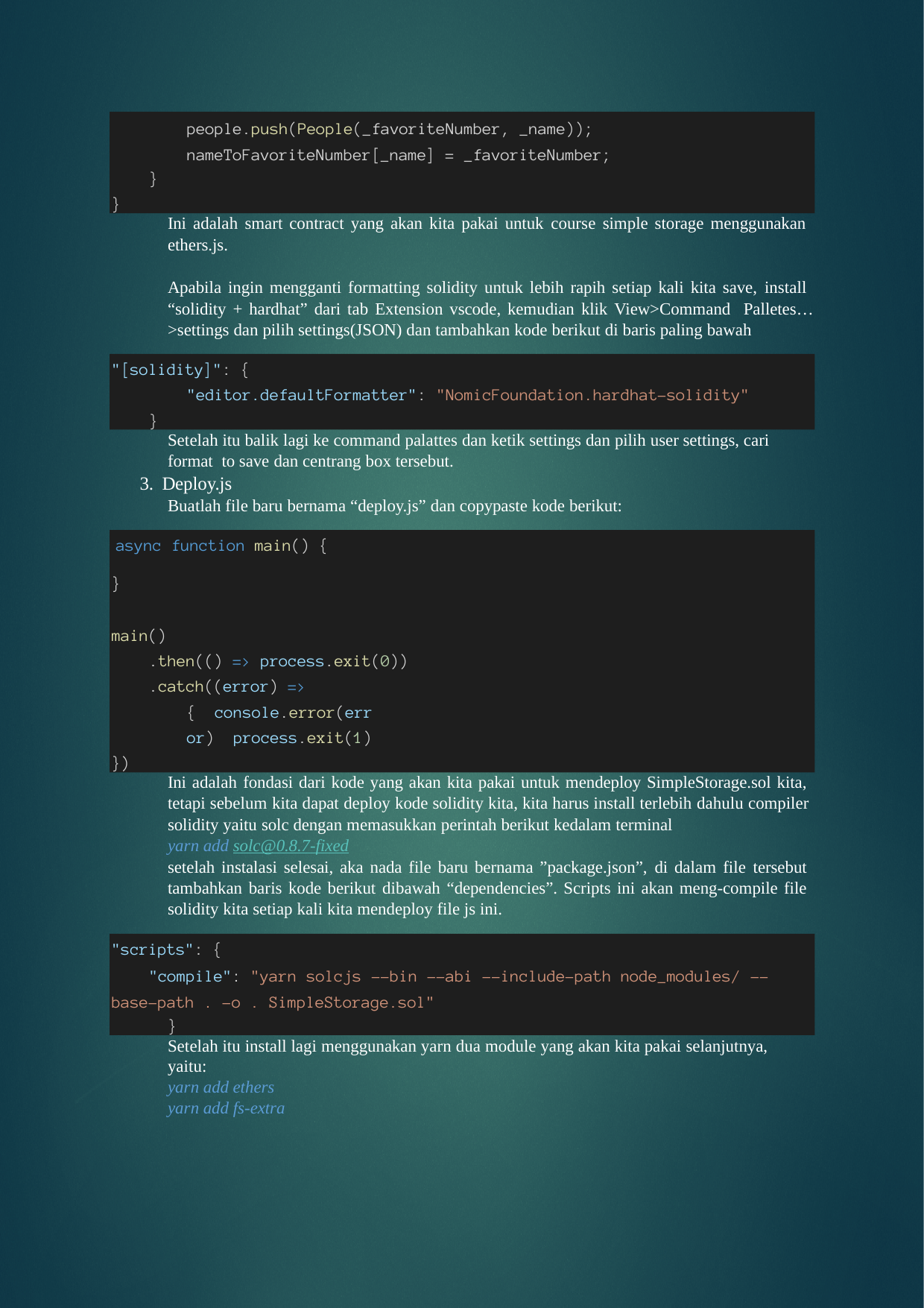

people.push(People(_favoriteNumber, _name));  nameToFavoriteNumber[_name] = _favoriteNumber;
}
}
Ini adalah smart contract yang akan kita pakai untuk course simple storage menggunakan  ethers.js.

Apabila ingin mengganti formatting solidity untuk lebih rapih setiap kali kita save, install  “solidity + hardhat” dari tab Extension vscode, kemudian klik View>Command  Palletes…>settings dan pilih settings(JSON) dan tambahkan kode berikut di baris paling bawah
"[solidity]": {
"editor.defaultFormatter": "NomicFoundation.hardhat-solidity"
}
Setelah itu balik lagi ke command palattes dan ketik settings dan pilih user settings, cari format  to save dan centrang box tersebut.
3. Deploy.js
Buatlah file baru bernama “deploy.js” dan copypaste kode berikut:
async function main() {

}

main()
.then(() => process.exit(0))
.catch((error) => {  console.error(error)  process.exit(1)
})
Ini adalah fondasi dari kode yang akan kita pakai untuk mendeploy SimpleStorage.sol kita,  tetapi sebelum kita dapat deploy kode solidity kita, kita harus install terlebih dahulu compiler  solidity yaitu solc dengan memasukkan perintah berikut kedalam terminal
yarn add solc@0.8.7-fixed
setelah instalasi selesai, aka nada file baru bernama ”package.json”, di dalam file tersebut  tambahkan baris kode berikut dibawah “dependencies”. Scripts ini akan meng-compile file  solidity kita setiap kali kita mendeploy file js ini.
"scripts": {
"compile": "yarn solcjs --bin --abi --include-path node_modules/ --  base-path . -o . SimpleStorage.sol"
}
Setelah itu install lagi menggunakan yarn dua module yang akan kita pakai selanjutnya, yaitu:
yarn add ethers  yarn add fs-extra